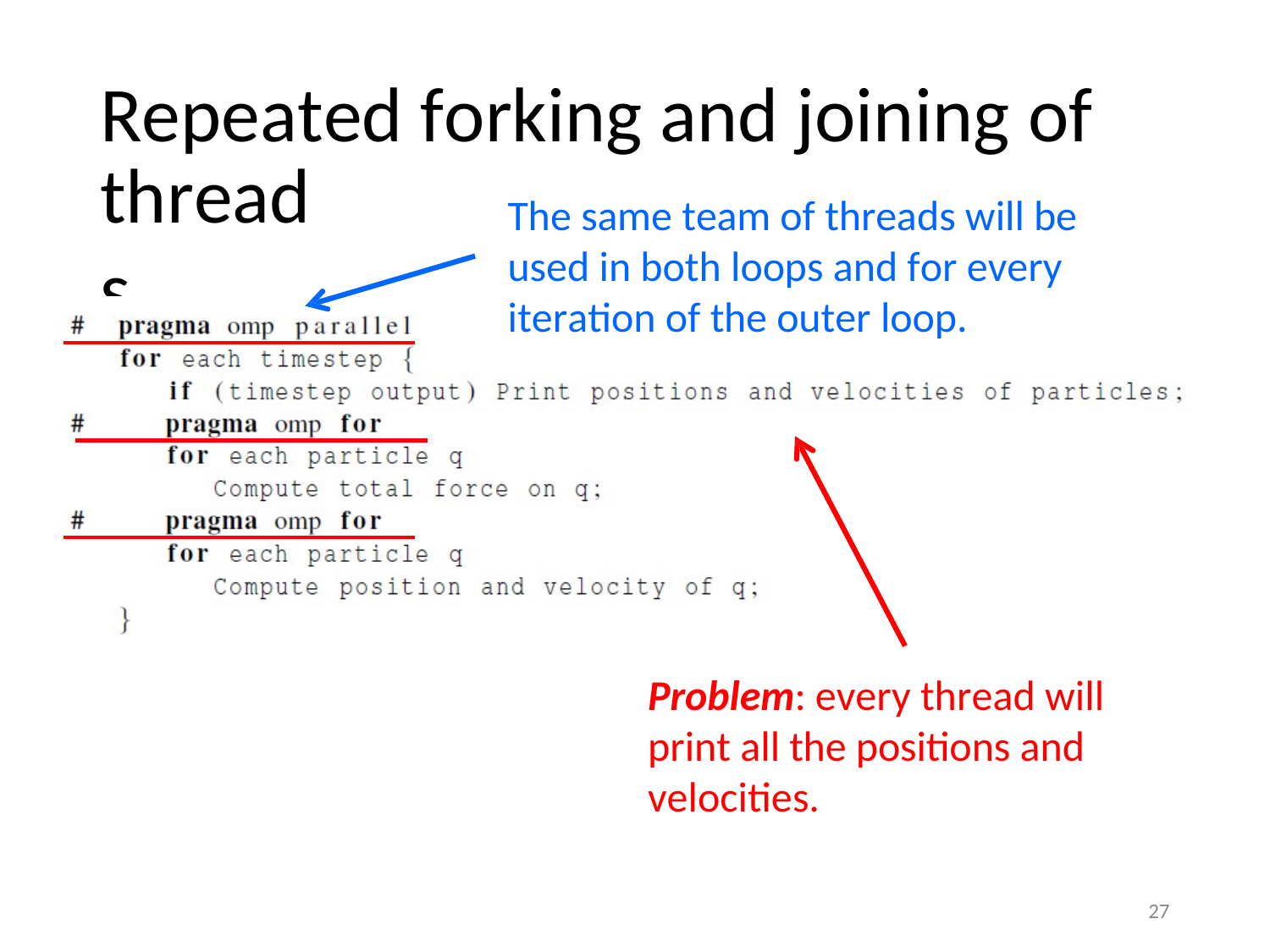

# Repeated forking and joining of
threads
The same team of threads will be used in both loops and for every iteration of the outer loop.

Problem: every thread will print all the positions and velocities.
27